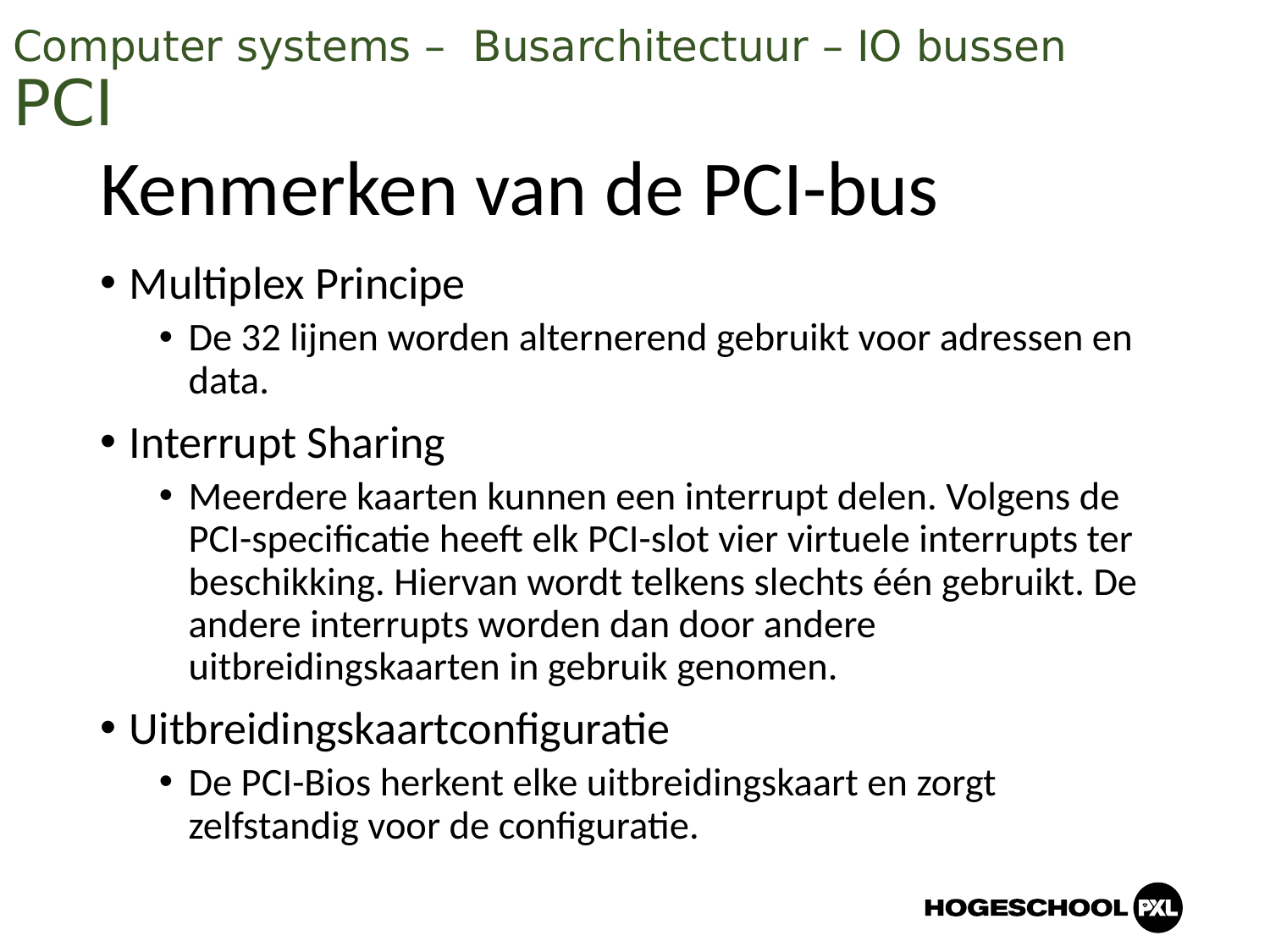

Computer systems –  Busarchitectuur – IO bussen
PCI
# Kenmerken van de PCI-bus
Multiplex Principe
De 32 lijnen worden alternerend gebruikt voor adressen en data.
Interrupt Sharing
Meerdere kaarten kunnen een interrupt delen. Volgens de PCI-specificatie heeft elk PCI-slot vier virtuele interrupts ter beschikking. Hiervan wordt telkens slechts één gebruikt. De andere interrupts worden dan door andere uitbreidingskaarten in gebruik genomen.
Uitbreidingskaartconfiguratie
De PCI-Bios herkent elke uitbreidingskaart en zorgt zelfstandig voor de configuratie.